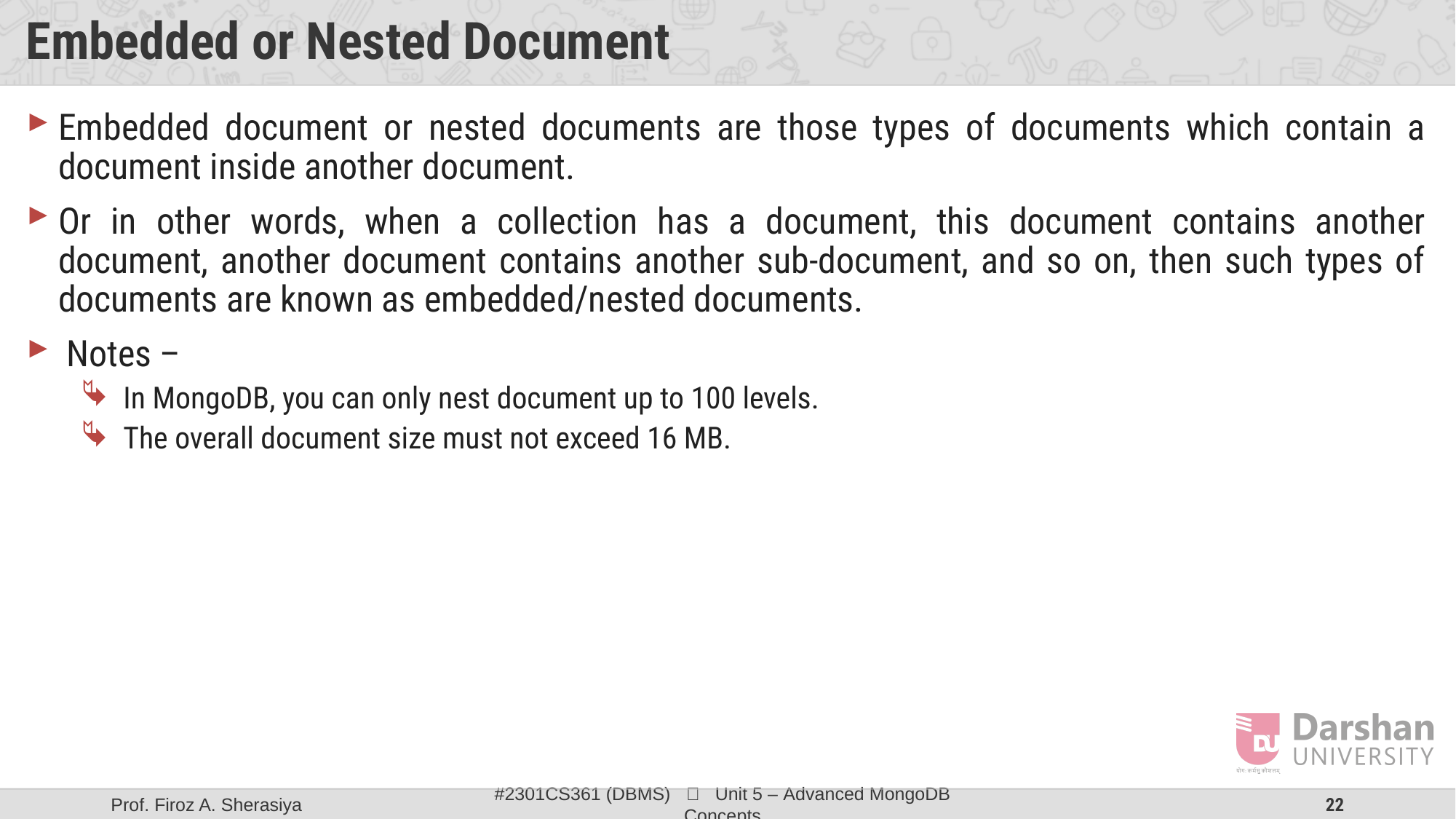

# Embedded or Nested Document
Embedded document or nested documents are those types of documents which contain a document inside another document.
Or in other words, when a collection has a document, this document contains another document, another document contains another sub-document, and so on, then such types of documents are known as embedded/nested documents.
 Notes –
In MongoDB, you can only nest document up to 100 levels.
The overall document size must not exceed 16 MB.